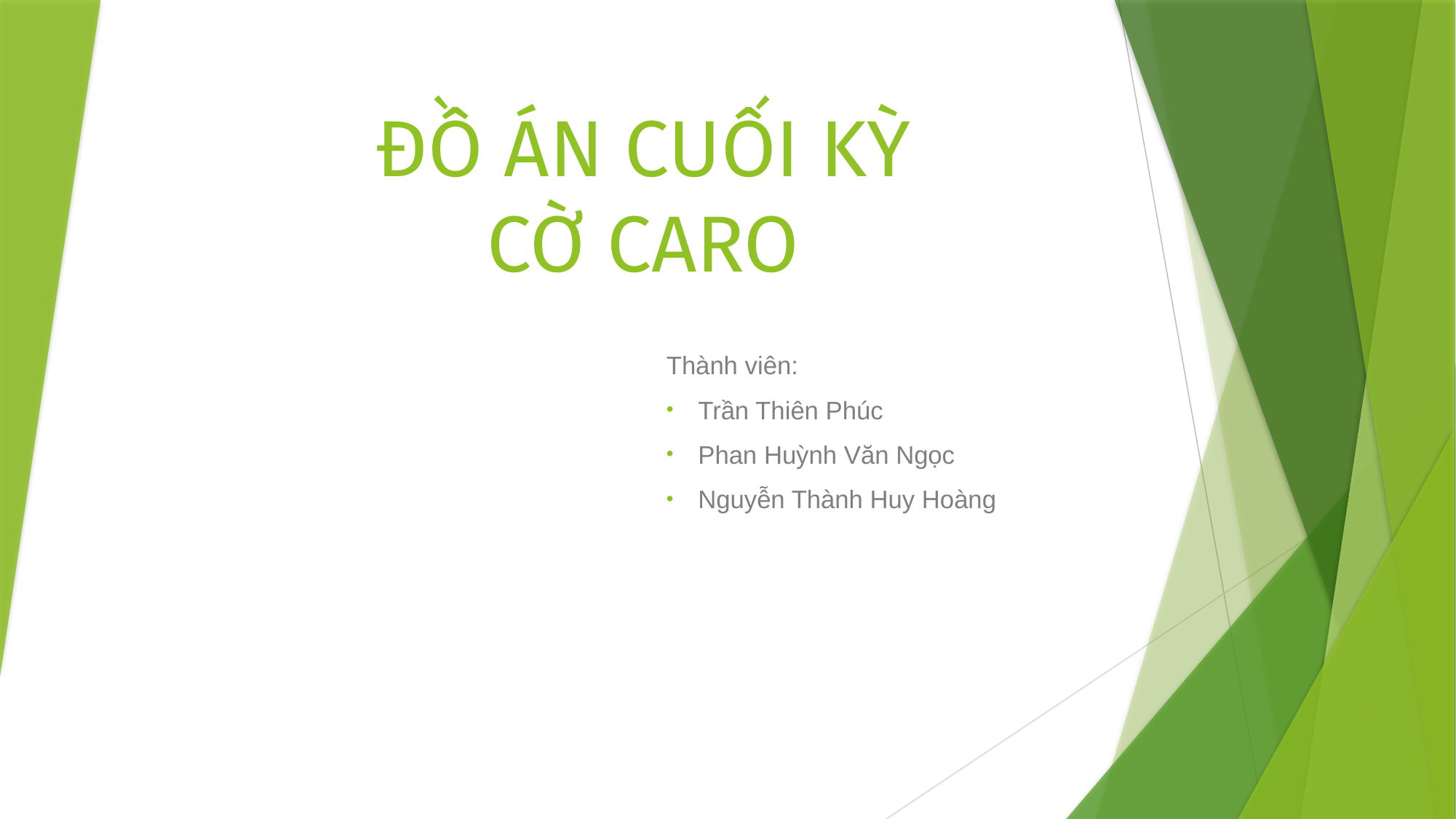

# ĐỒ ÁN CUỐI KỲ CỜ CARO
Thành viên:
Trần Thiên Phúc
Phan Huỳnh Văn Ngọc
Nguyễn Thành Huy Hoàng